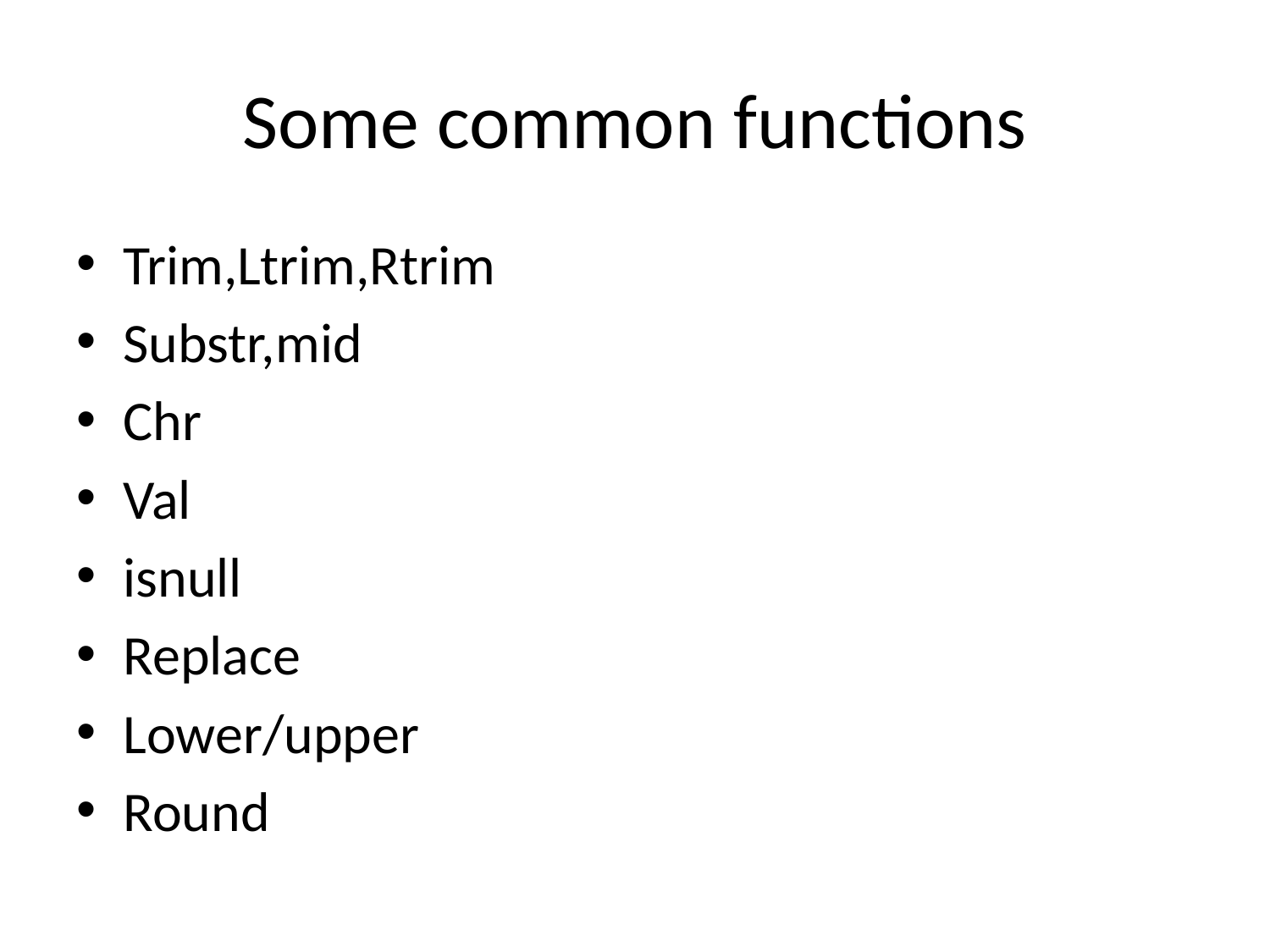

# Some common functions
Trim,Ltrim,Rtrim
Substr,mid
Chr
Val
isnull
Replace
Lower/upper
Round